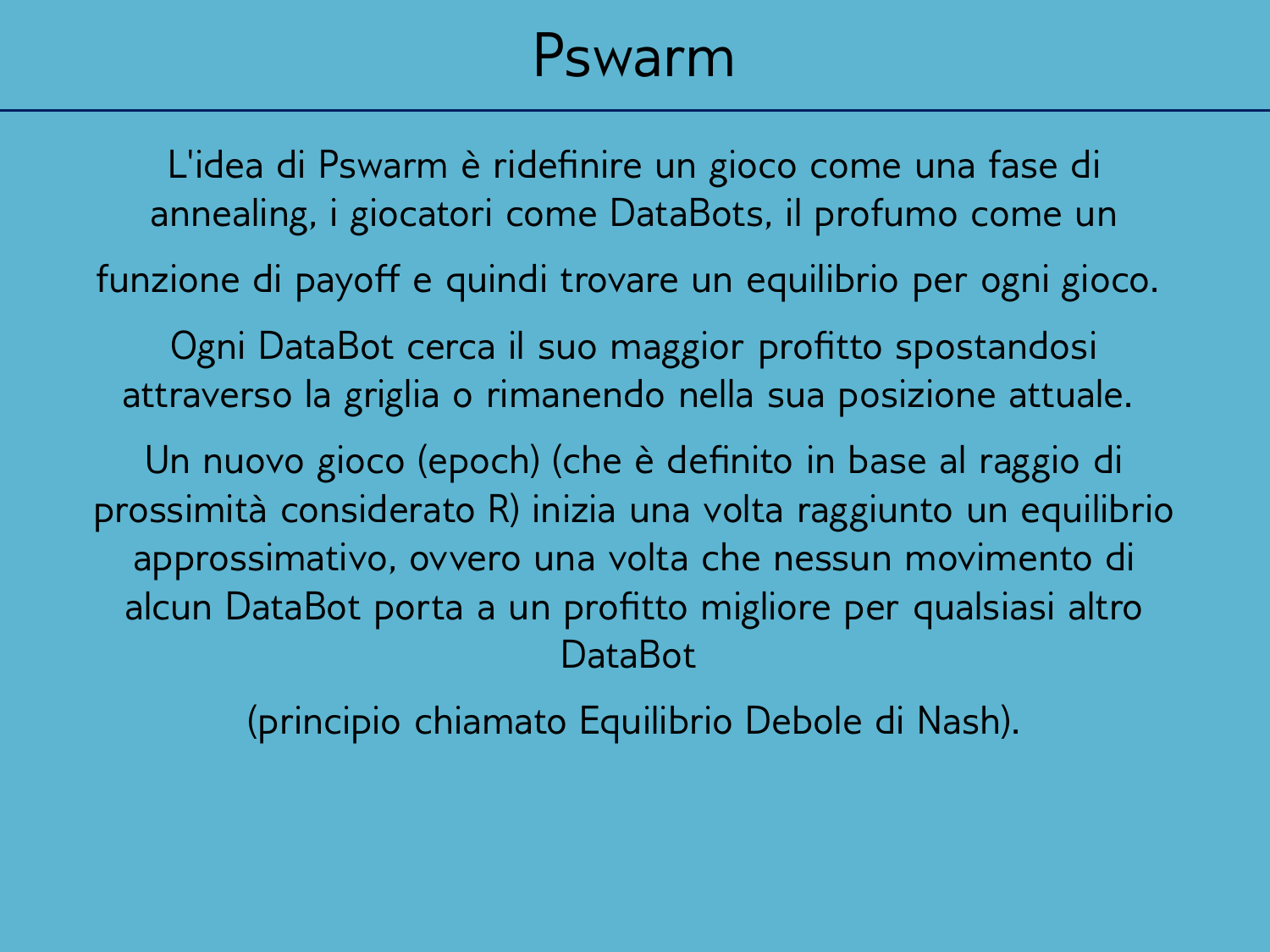

Pswarm
L'idea di Pswarm è ridefinire un gioco come una fase di annealing, i giocatori come DataBots, il profumo come un
funzione di payoff e quindi trovare un equilibrio per ogni gioco.
Ogni DataBot cerca il suo maggior profitto spostandosi attraverso la griglia o rimanendo nella sua posizione attuale.
Un nuovo gioco (epoch) (che è definito in base al raggio di prossimità considerato R) inizia una volta raggiunto un equilibrio approssimativo, ovvero una volta che nessun movimento di alcun DataBot porta a un profitto migliore per qualsiasi altro DataBot
(principio chiamato Equilibrio Debole di Nash).